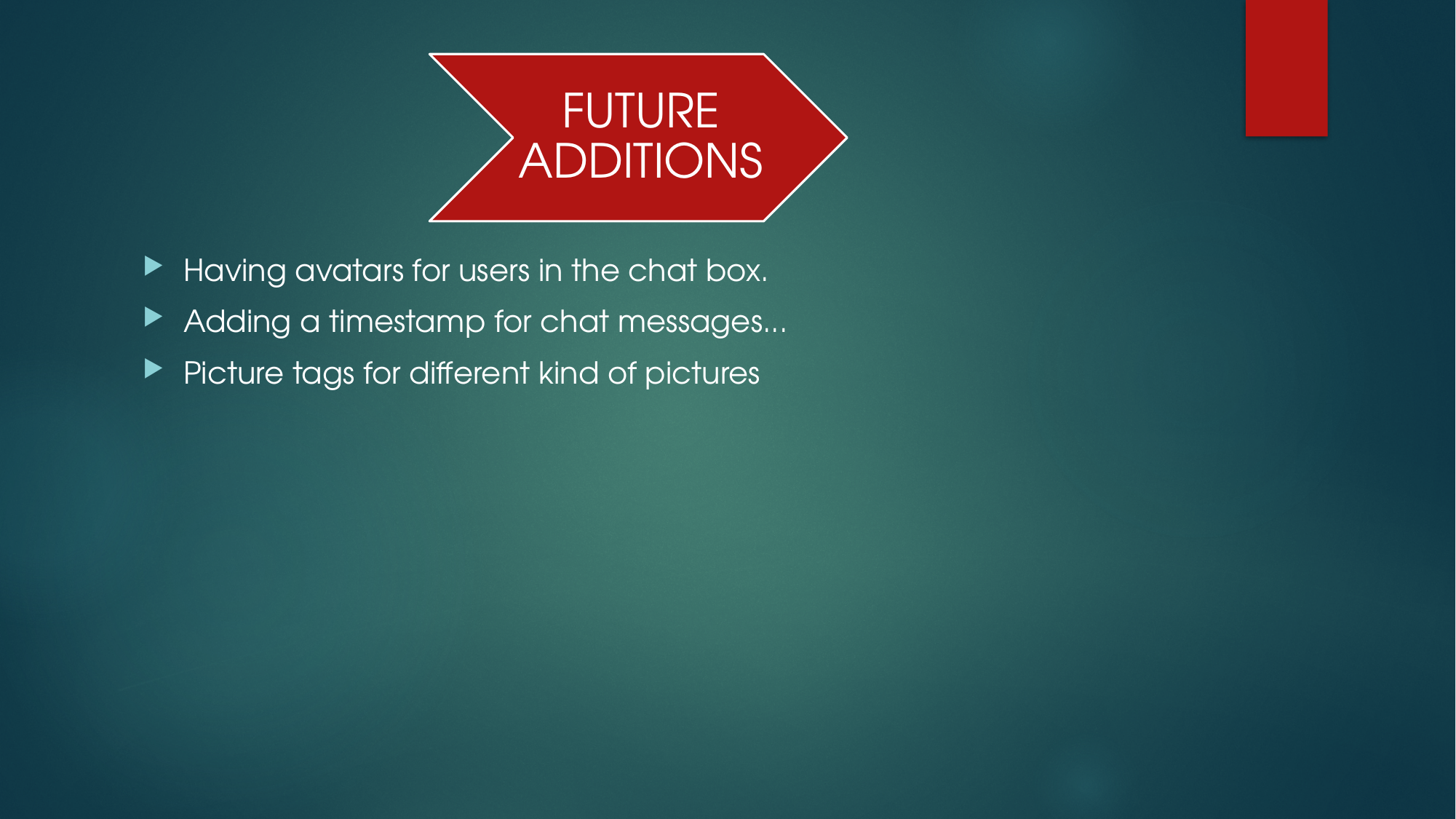

FUTURE ADDITIONS
Having avatars for users in the chat box.
Adding a timestamp for chat messages...
Picture tags for different kind of pictures